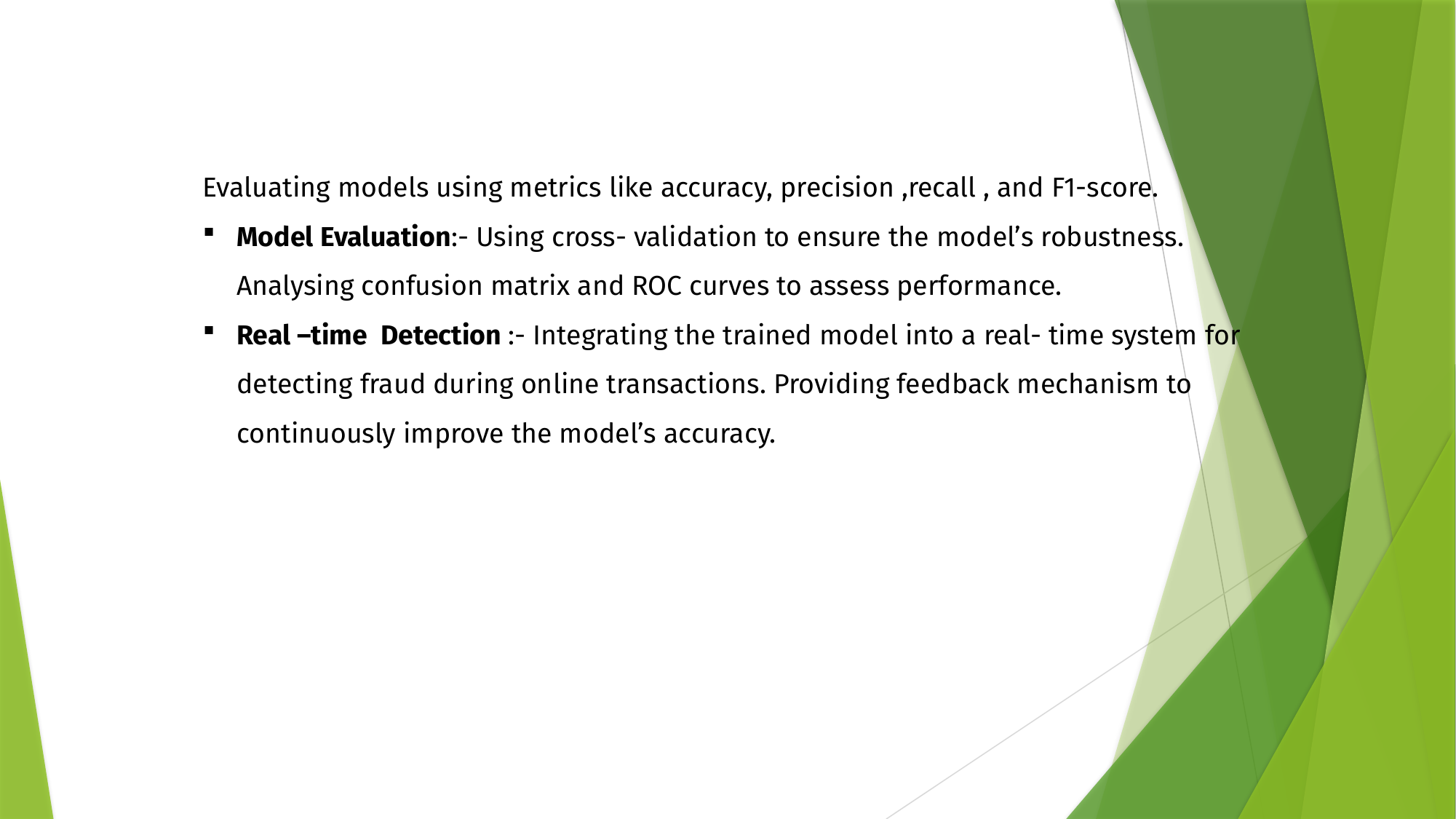

Evaluating models using metrics like accuracy, precision ,recall , and F1-score.
Model Evaluation:- Using cross- validation to ensure the model’s robustness. Analysing confusion matrix and ROC curves to assess performance.
Real –time  Detection :- Integrating the trained model into a real- time system for detecting fraud during online transactions. Providing feedback mechanism to continuously improve the model’s accuracy.
10